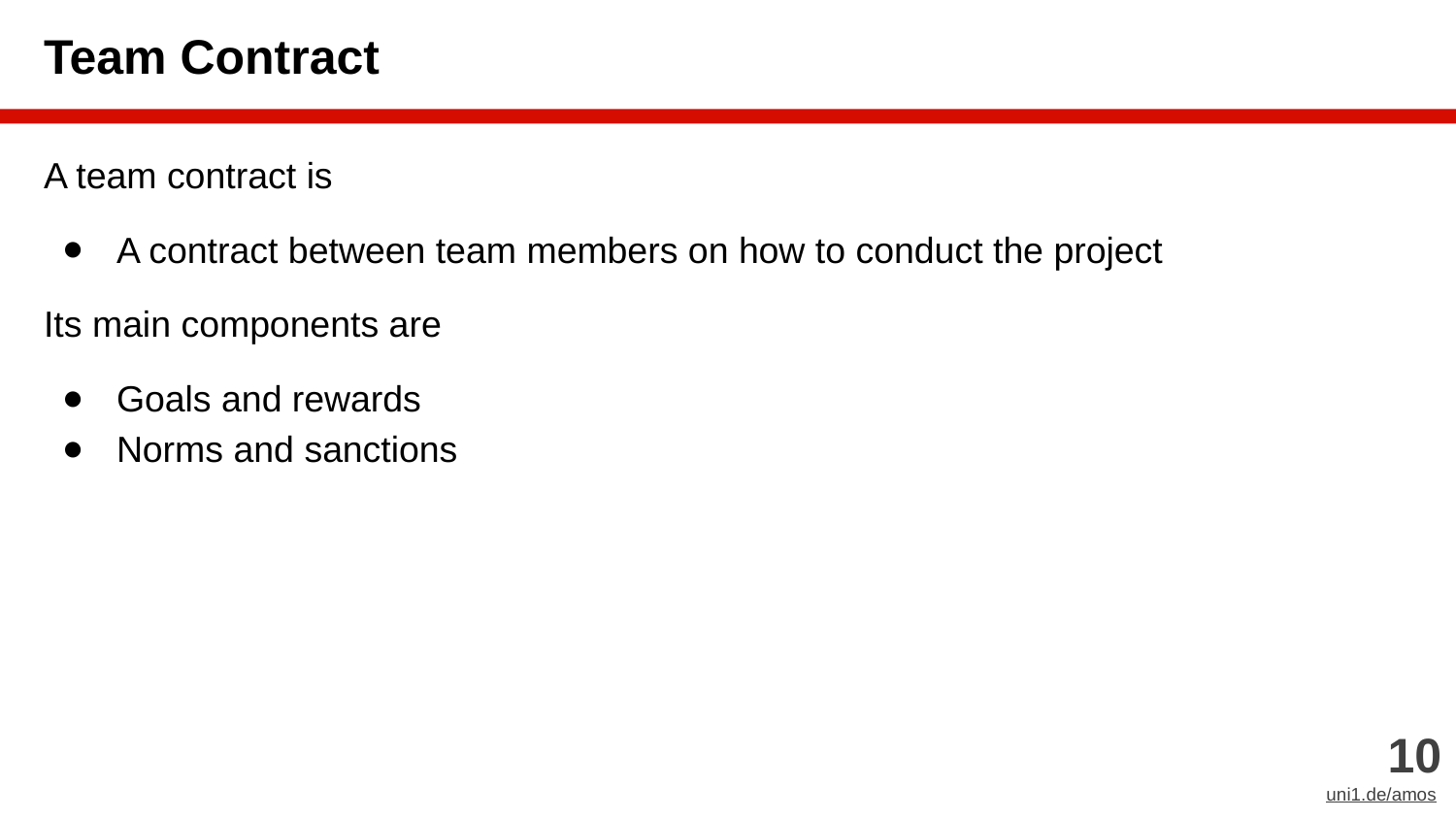

# Team Contract
A team contract is
A contract between team members on how to conduct the project
Its main components are
Goals and rewards
Norms and sanctions

10
uni1.de/amos